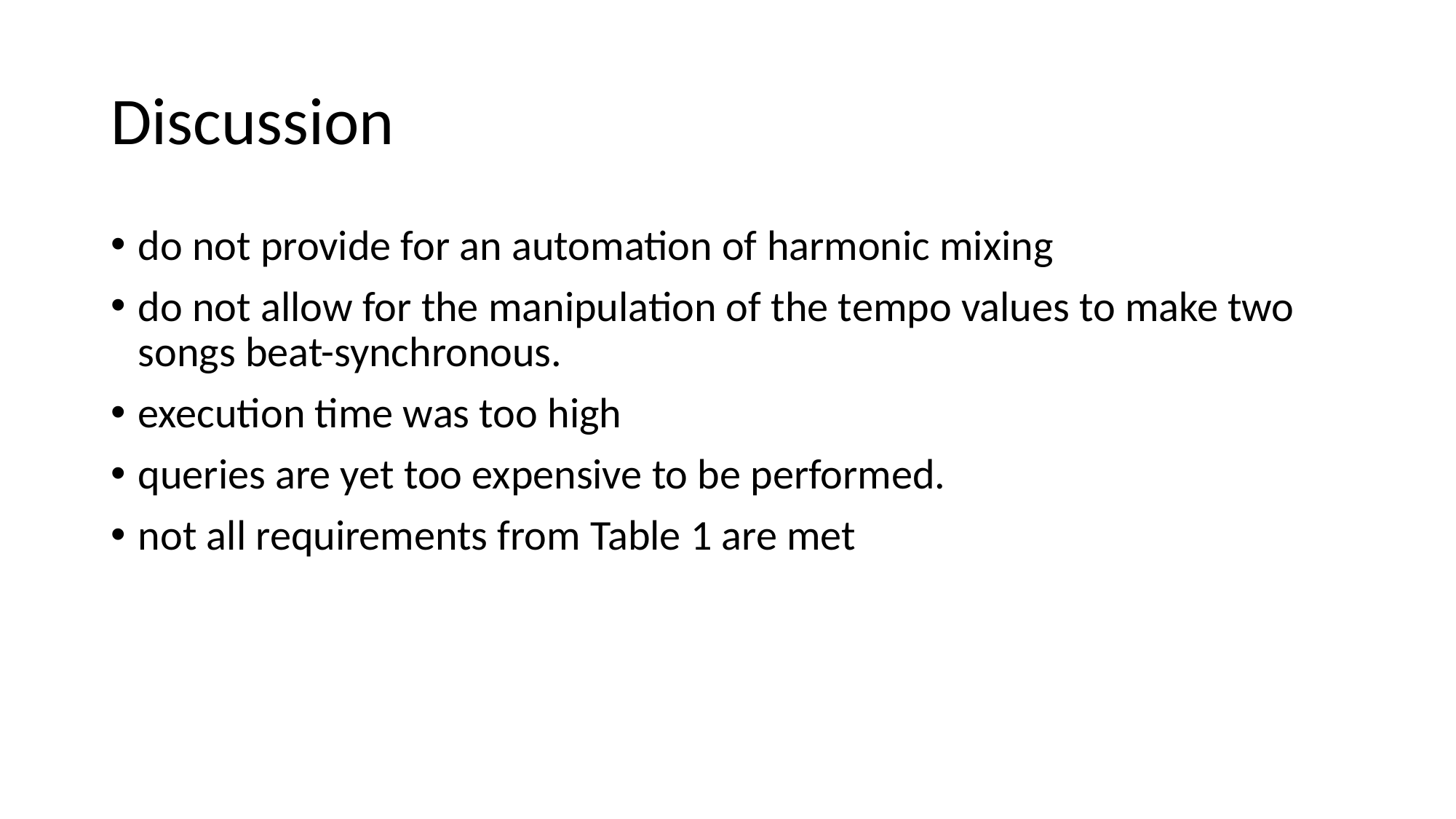

# Discussion
do not provide for an automation of harmonic mixing
do not allow for the manipulation of the tempo values to make two songs beat-synchronous.
execution time was too high
queries are yet too expensive to be performed.
not all requirements from Table 1 are met